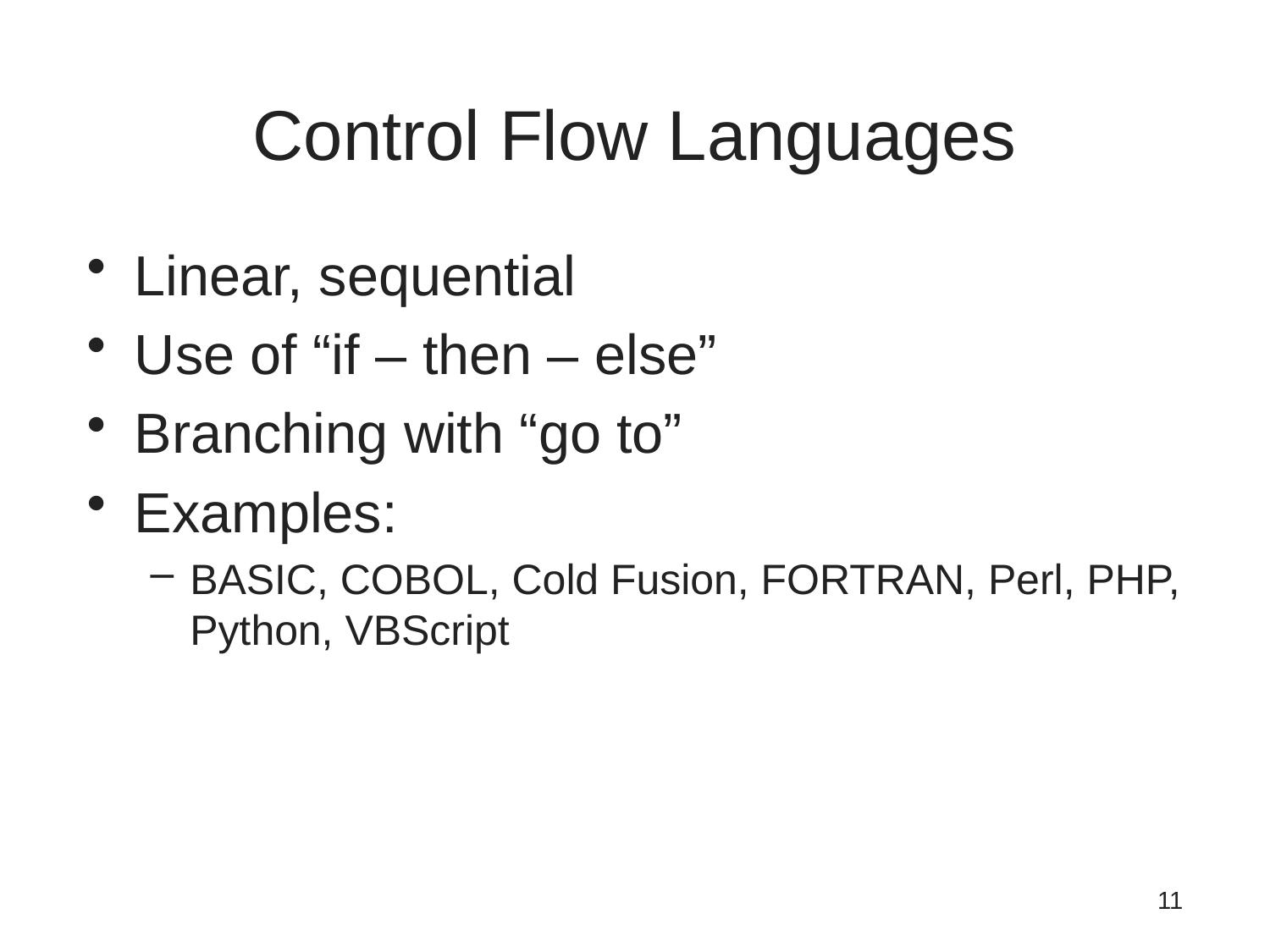

# Control Flow Languages
Linear, sequential
Use of “if – then – else”
Branching with “go to”
Examples:
BASIC, COBOL, Cold Fusion, FORTRAN, Perl, PHP, Python, VBScript
11